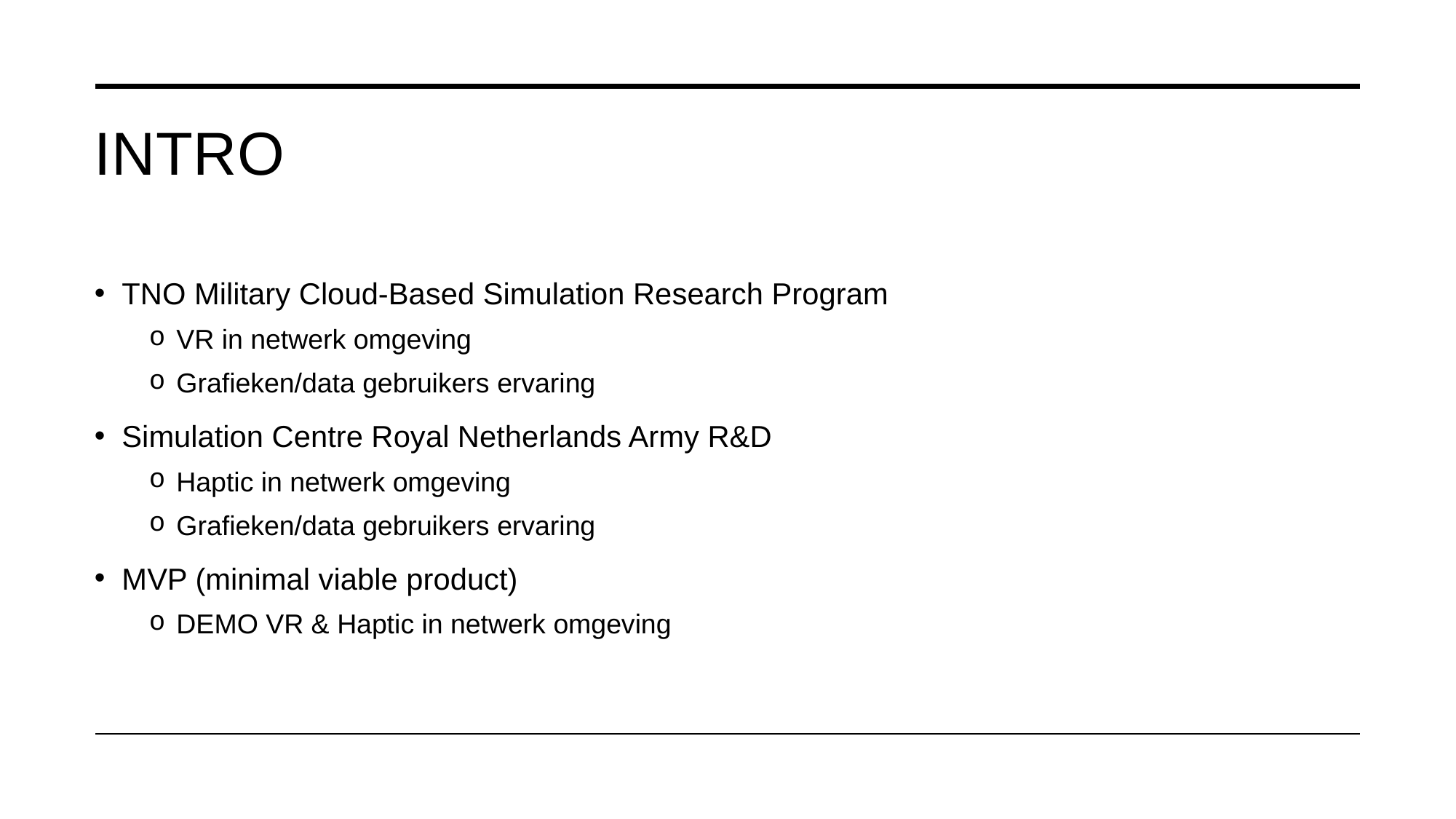

# Intro
TNO Military Cloud-Based Simulation Research Program
VR in netwerk omgeving
Grafieken/data gebruikers ervaring
Simulation Centre Royal Netherlands Army R&D
Haptic in netwerk omgeving
Grafieken/data gebruikers ervaring
MVP (minimal viable product)
DEMO VR & Haptic in netwerk omgeving